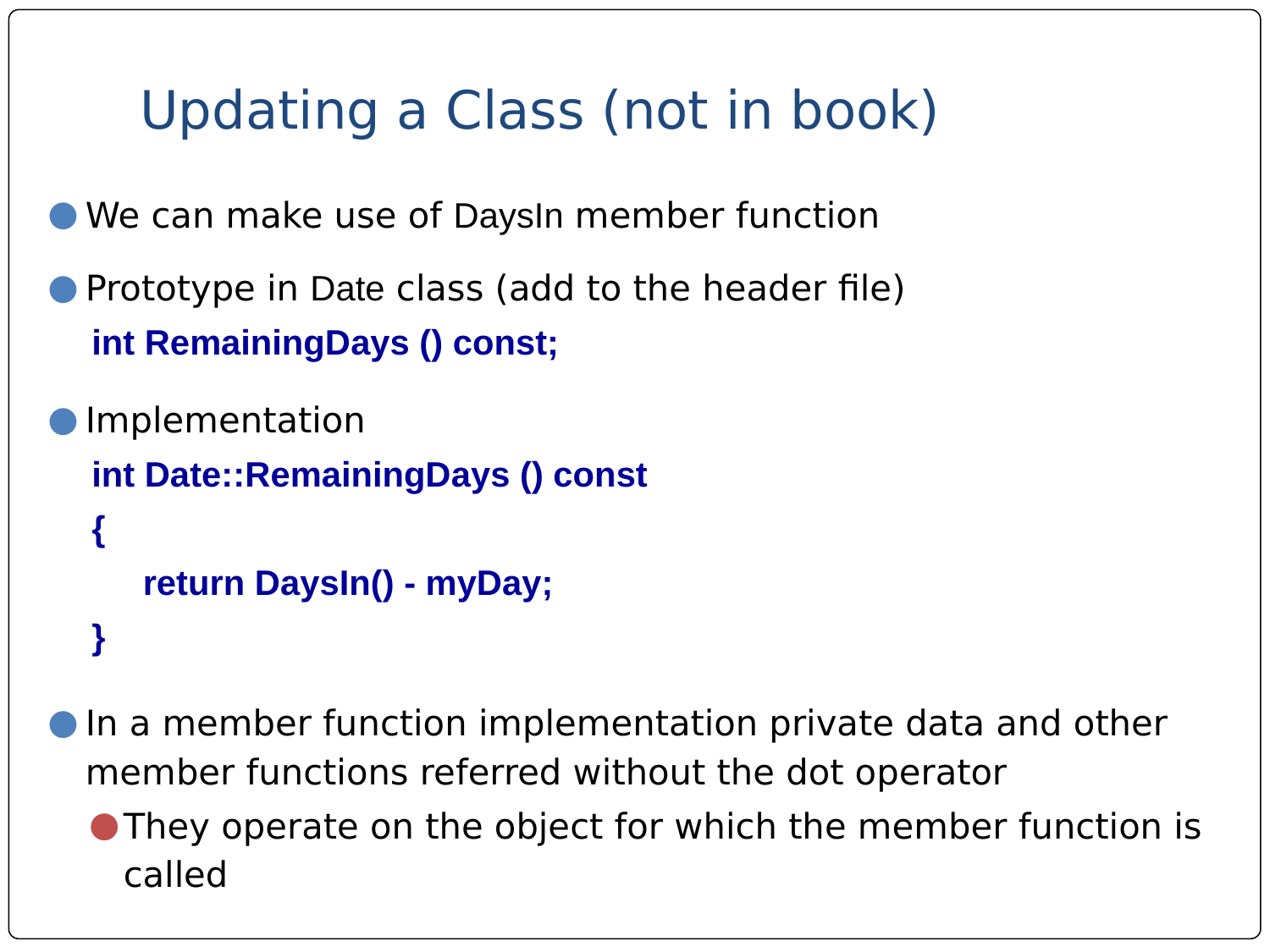

# Updating a Class (not in book)
We can make use of DaysIn member function

Prototype in Date class (add to the header file)
int RemainingDays () const;

Implementation
int Date::RemainingDays () const
{
	  return DaysIn() - myDay;
}

In a member function implementation private data and other member functions referred without the dot operator
They operate on the object for which the member function is called